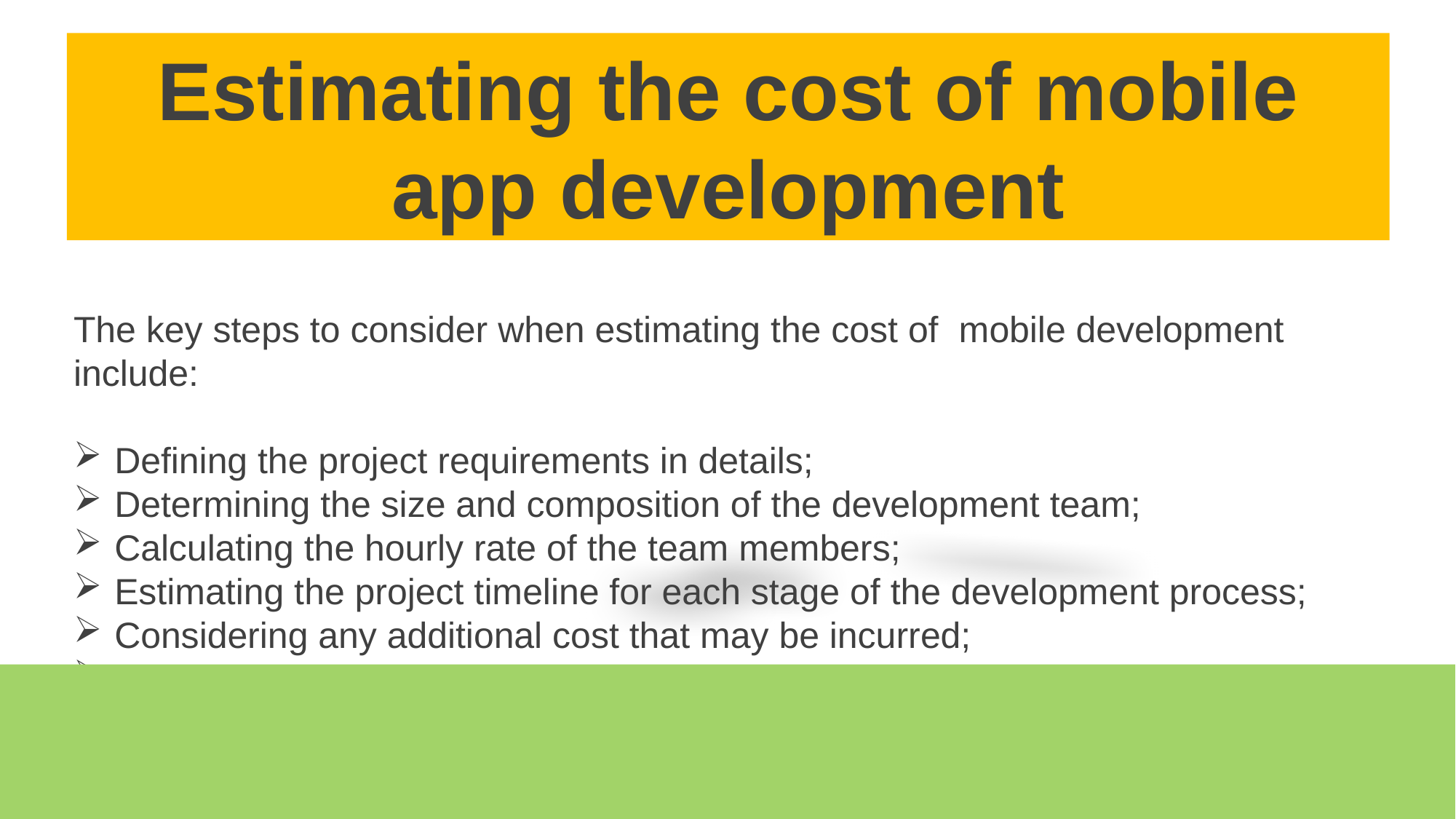

Estimating the cost of mobile app development
The key steps to consider when estimating the cost of  mobile development include:

Defining the project requirements in details;
Determining the size and composition of the development team;
Calculating the hourly rate of the team members;
Estimating the project timeline for each stage of the development process;
Considering any additional cost that may be incurred;
Reviewing the estimated cost and adjusting it as necessary.

Plan Infographic
Add Text
Simple PowerPoint Presentation
Get a modern PowerPoint

ALLPPT Layout